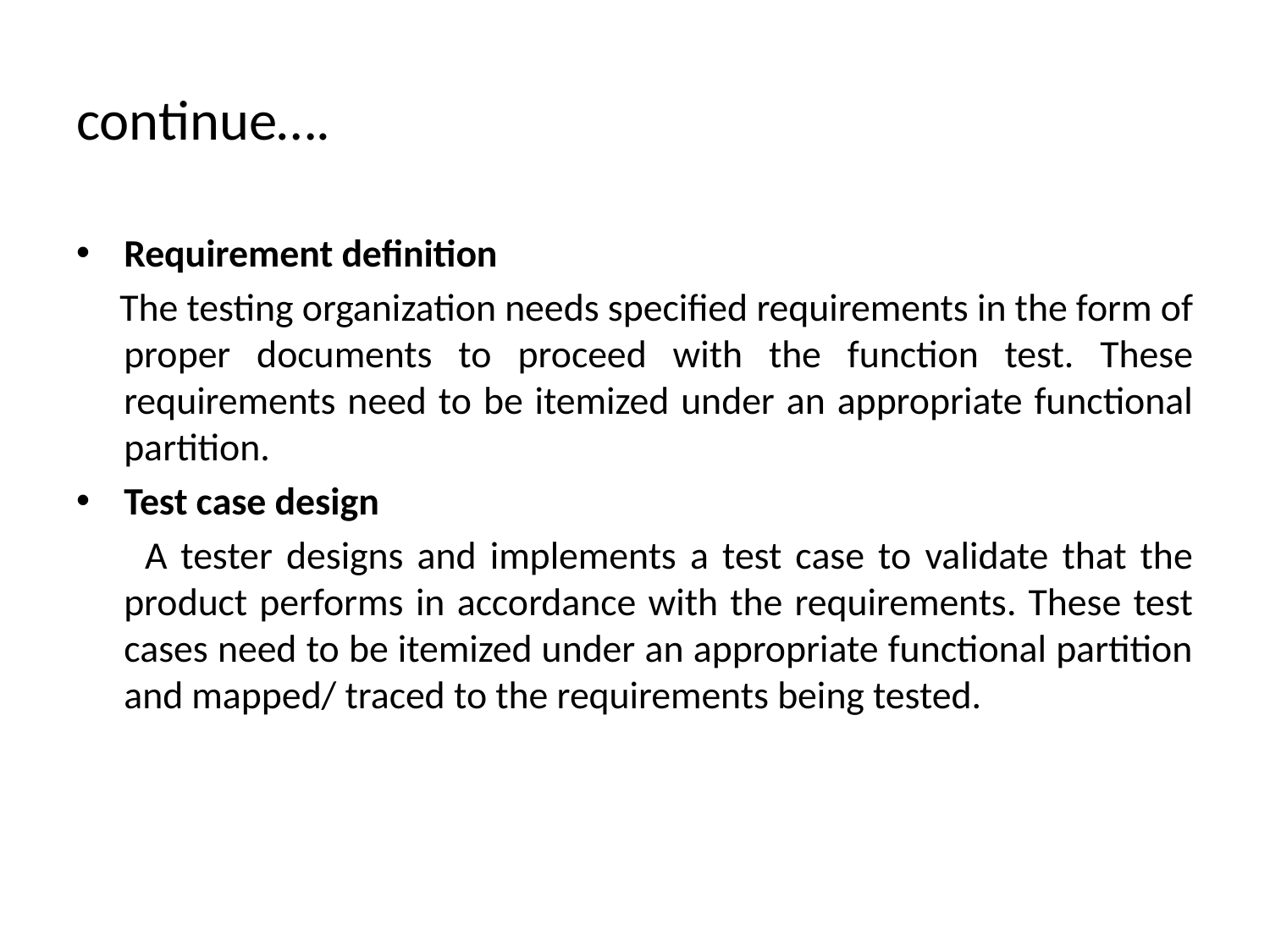

# continue….
Requirement definition
     The testing organization needs specified requirements in the form of proper documents to proceed with the function test. These requirements need to be itemized under an appropriate functional partition.
Test case design
     A tester designs and implements a test case to validate that the product performs in accordance with the requirements. These test cases need to be itemized under an appropriate functional partition and mapped/ traced to the requirements being tested.